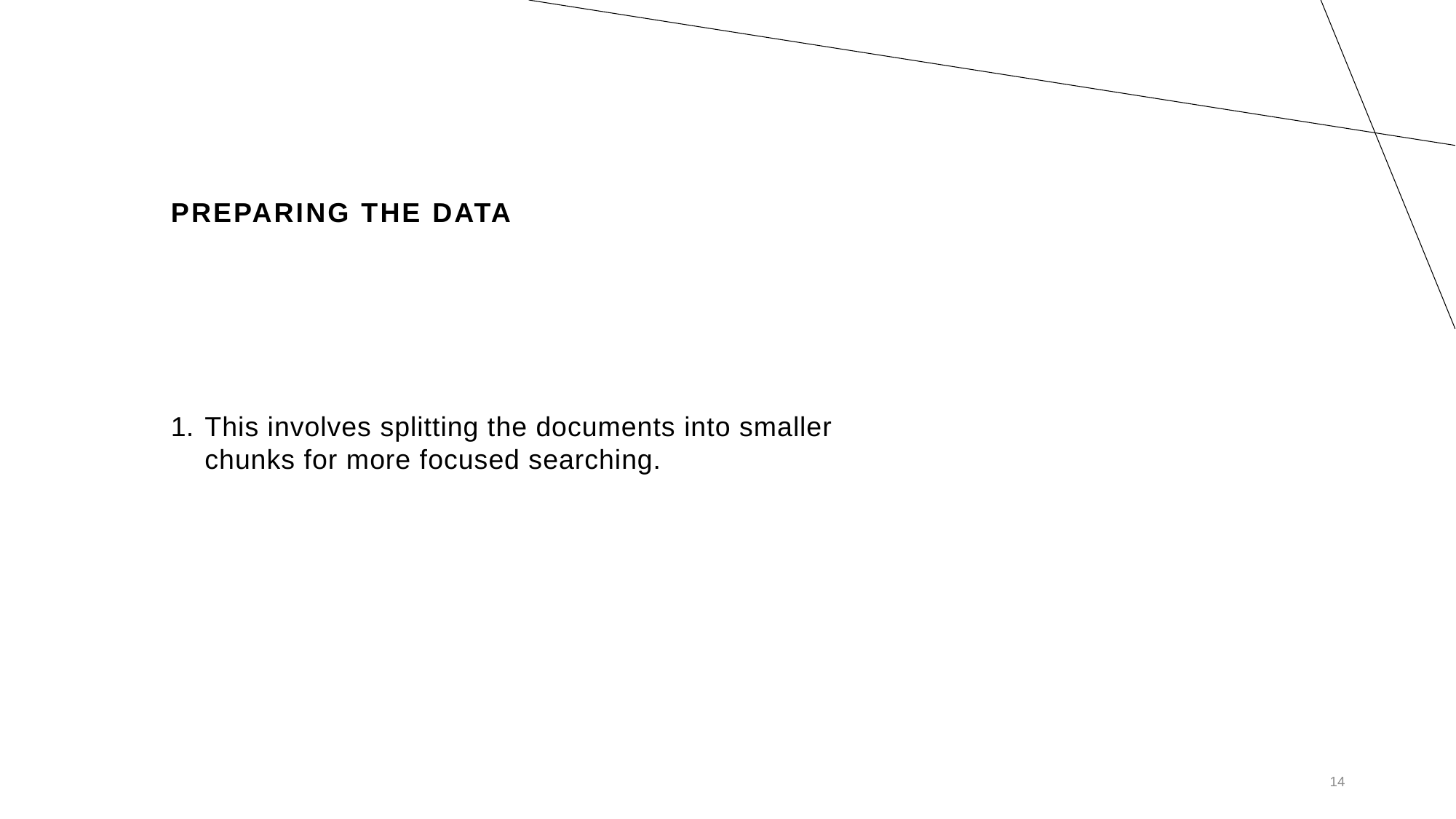

# Preparing the Data

This involves splitting the documents into smaller chunks for more focused searching.

14